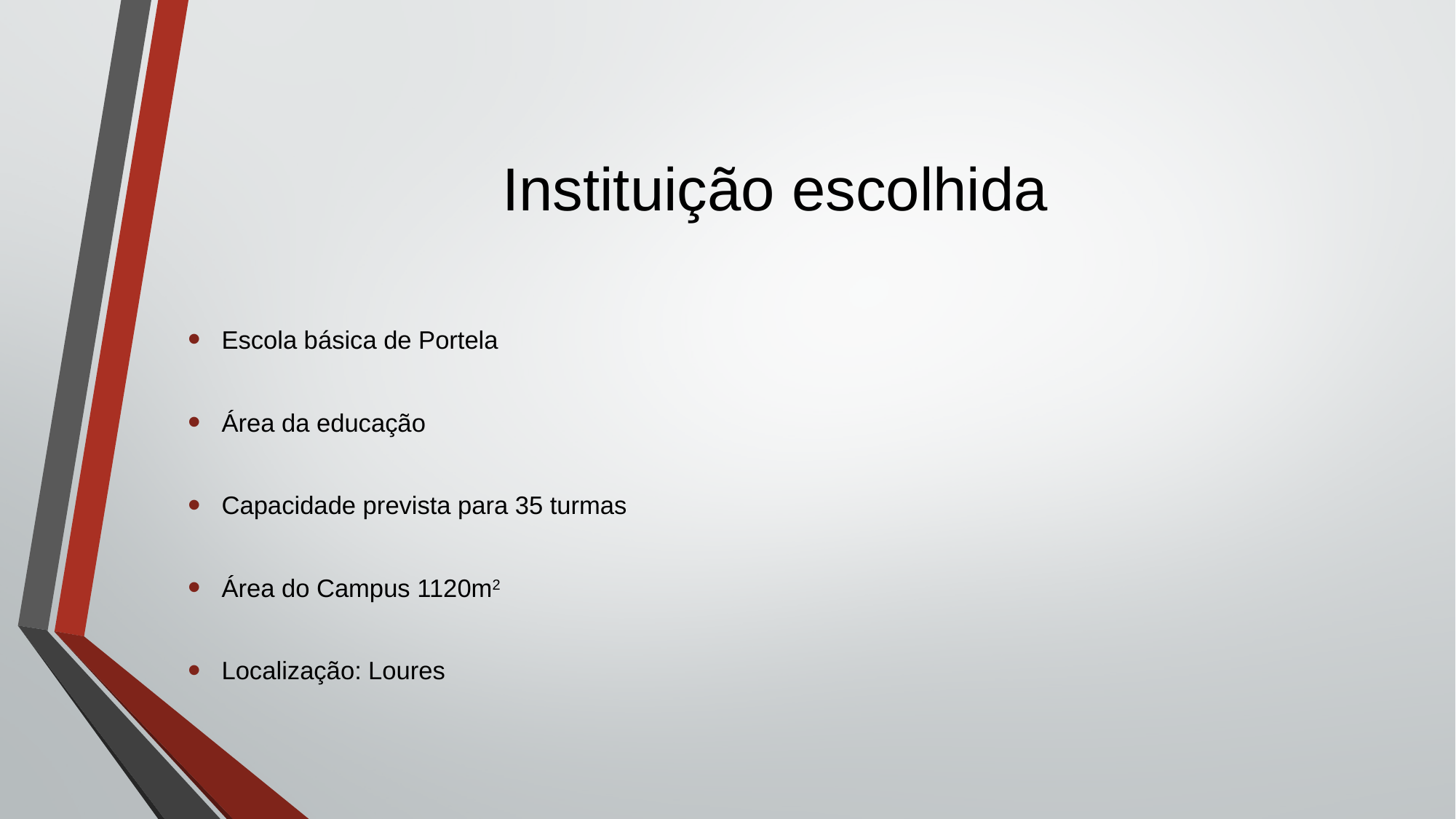

# Instituição escolhida
Escola básica de Portela

Área da educação

Capacidade prevista para 35 turmas

Área do Campus 1120m2

Localização: Loures